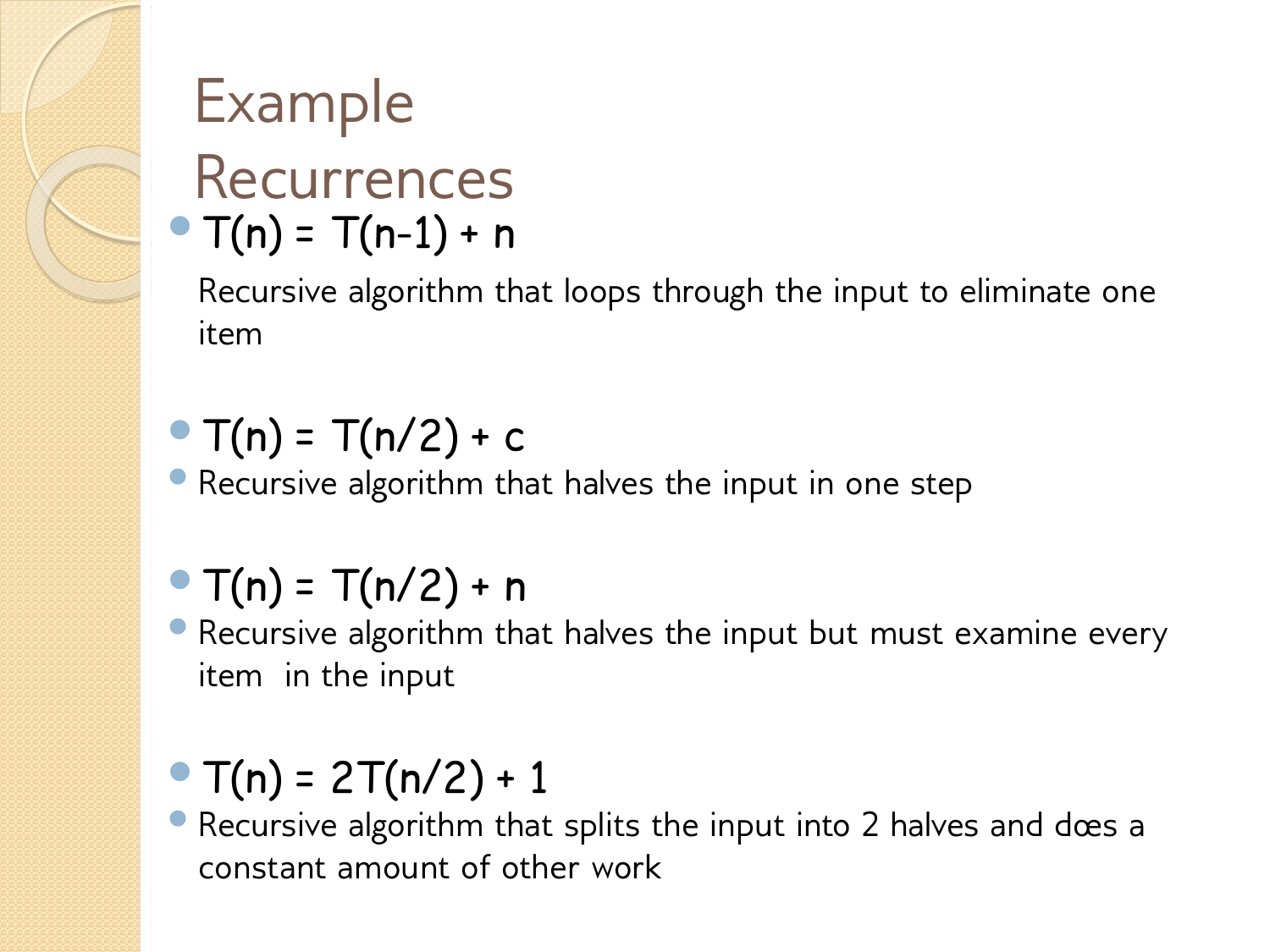

# Example Recurrences
T(n) = T(n-1) + n
Recursive algorithm that loops through the input to eliminate one item

T(n) = T(n/2) + c
Recursive algorithm that halves the input in one step

T(n) = T(n/2) + n
Recursive algorithm that halves the input but must examine every item  in the input

T(n) = 2T(n/2) + 1
Recursive algorithm that splits the input into 2 halves and does a
constant amount of other work
Θ(n2)
Θ(lgn)
Θ(n)
Θ(n)